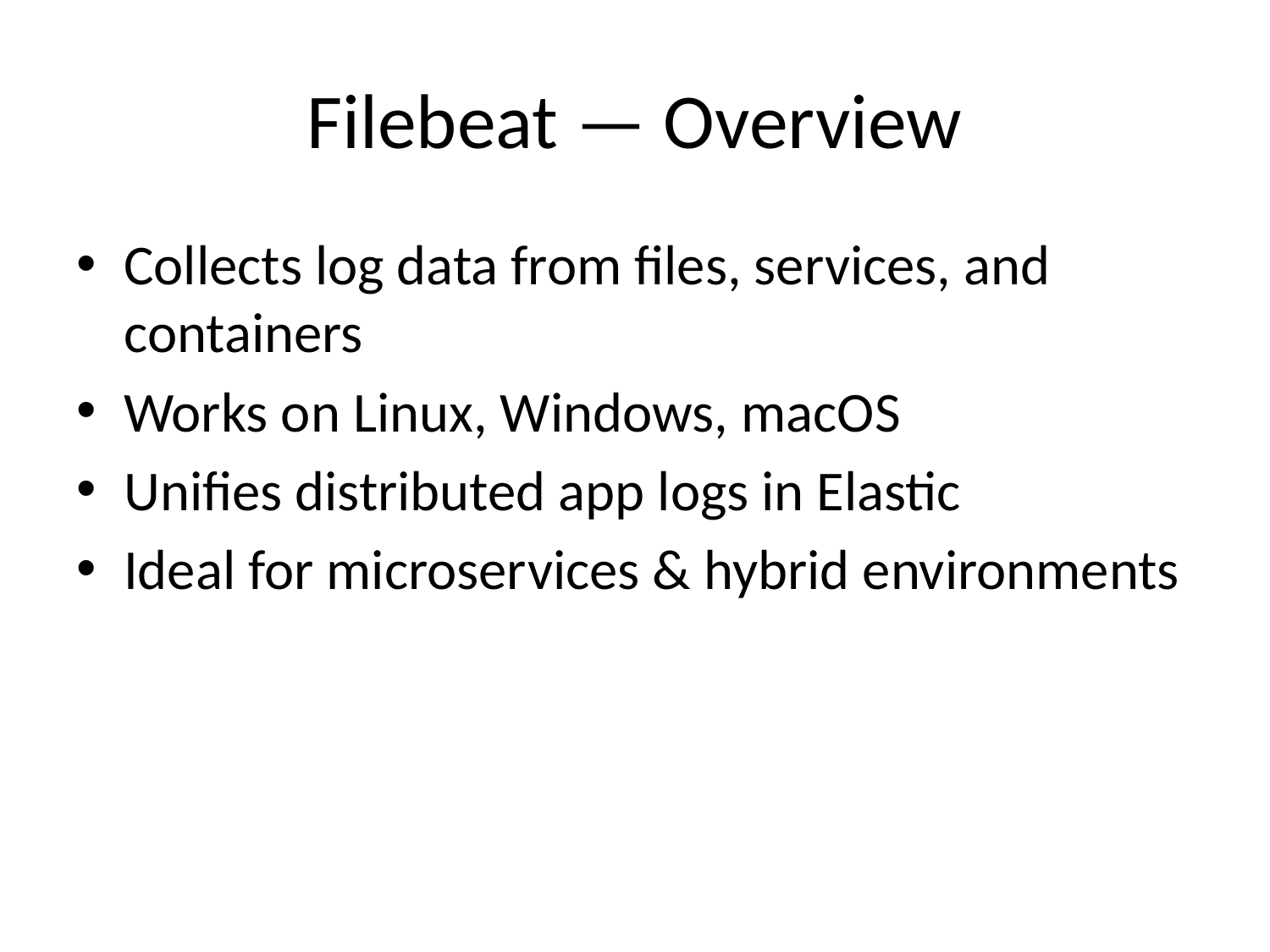

# Filebeat — Overview
Collects log data from files, services, and containers
Works on Linux, Windows, macOS
Unifies distributed app logs in Elastic
Ideal for microservices & hybrid environments